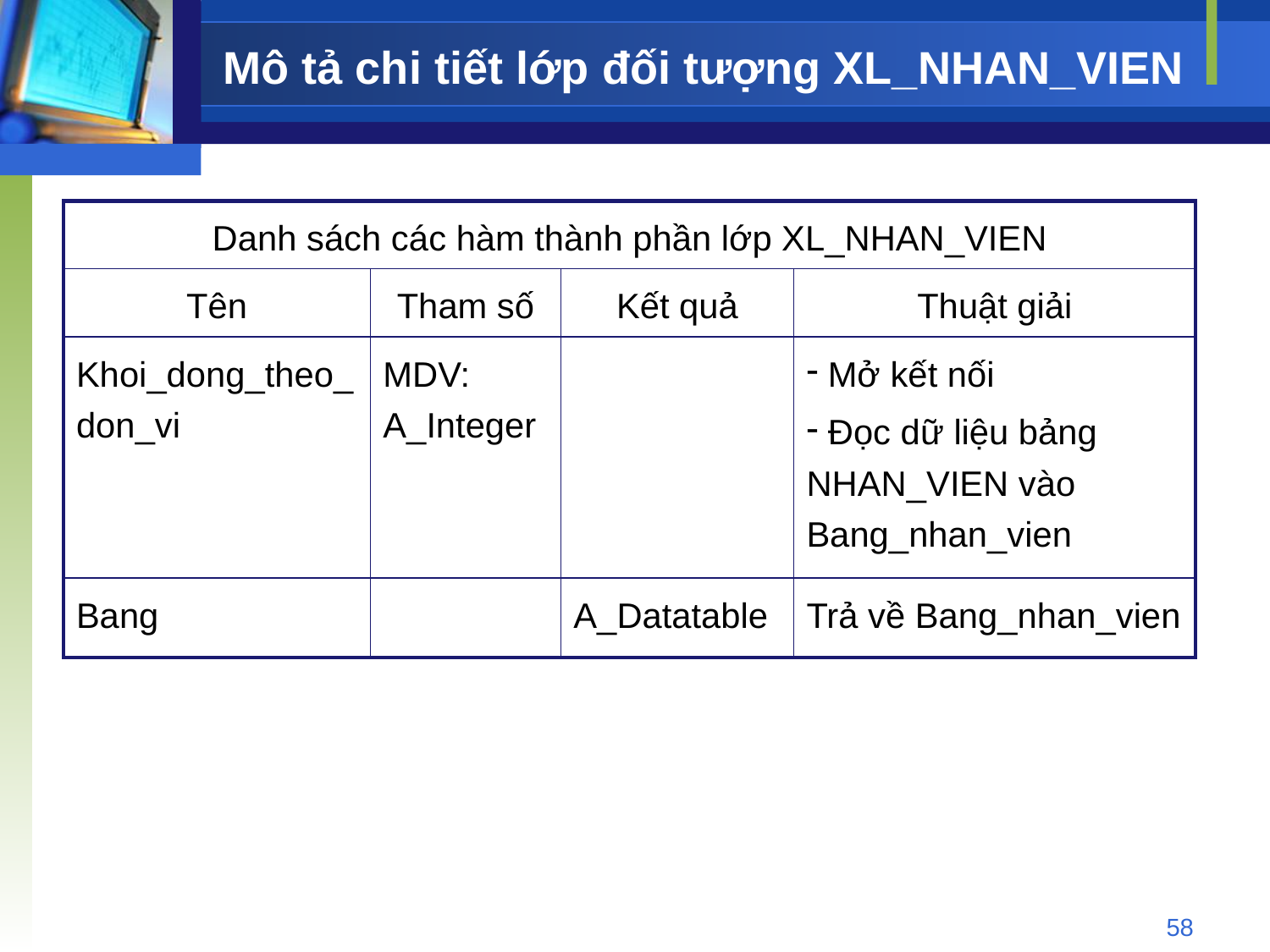

# Mô tả chi tiết lớp đối tượng XL_NHAN_VIEN
| Danh sách các hàm thành phần lớp XL\_NHAN\_VIEN |  |  |  |
| --- | --- | --- | --- |
| Tên | Tham số | Kết quả | Thuật giải |
| Khoi\_dong\_theo\_don\_vi | MDV: A\_Integer |  | Mở kết nối Đọc dữ liệu bảng NHAN\_VIEN vào Bang\_nhan\_vien |
| Bang |  | A\_Datatable | Trả về Bang\_nhan\_vien |
58